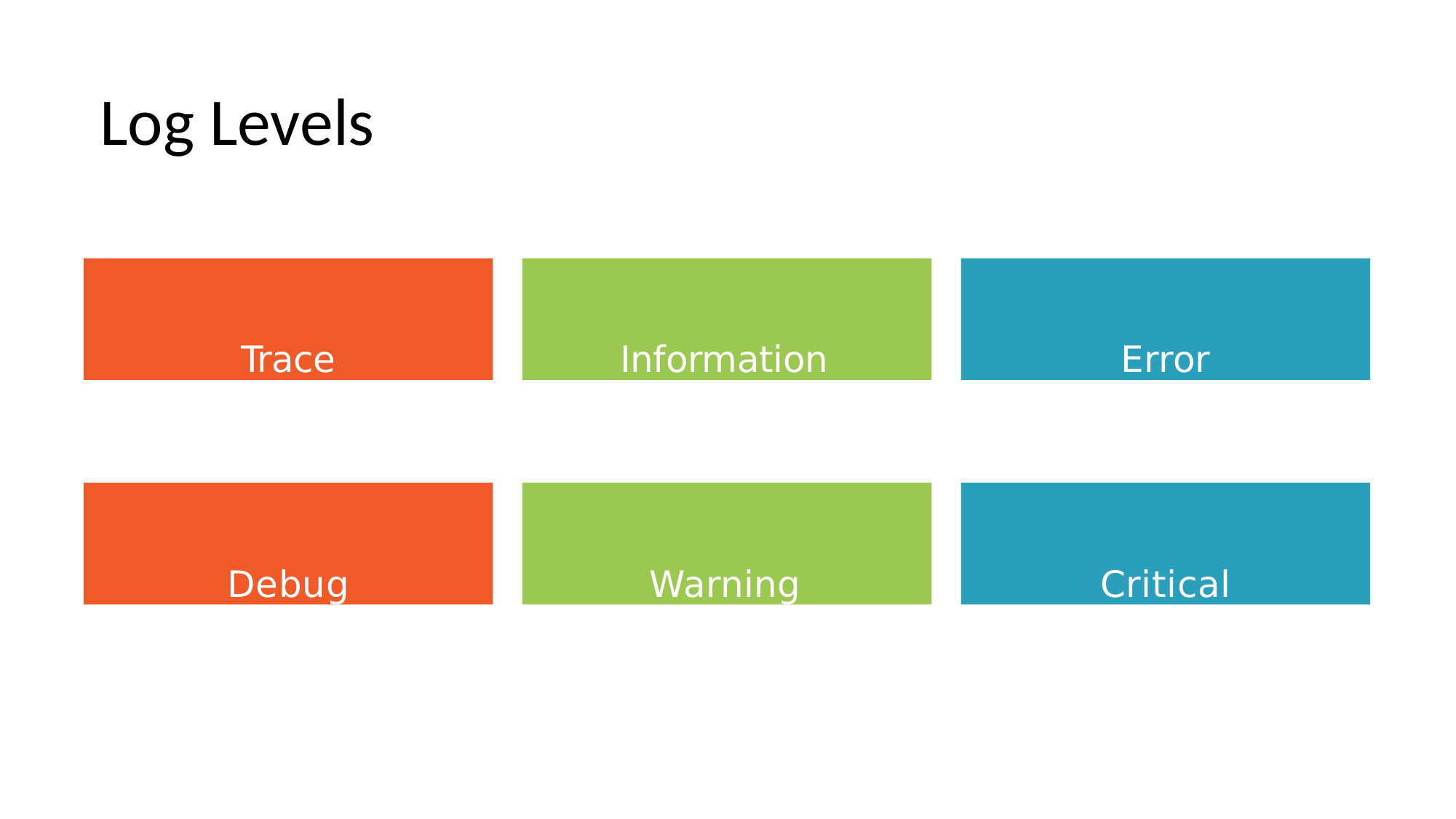

# Log Levels

Trace

Information

Error

Debug

Warning

Critical